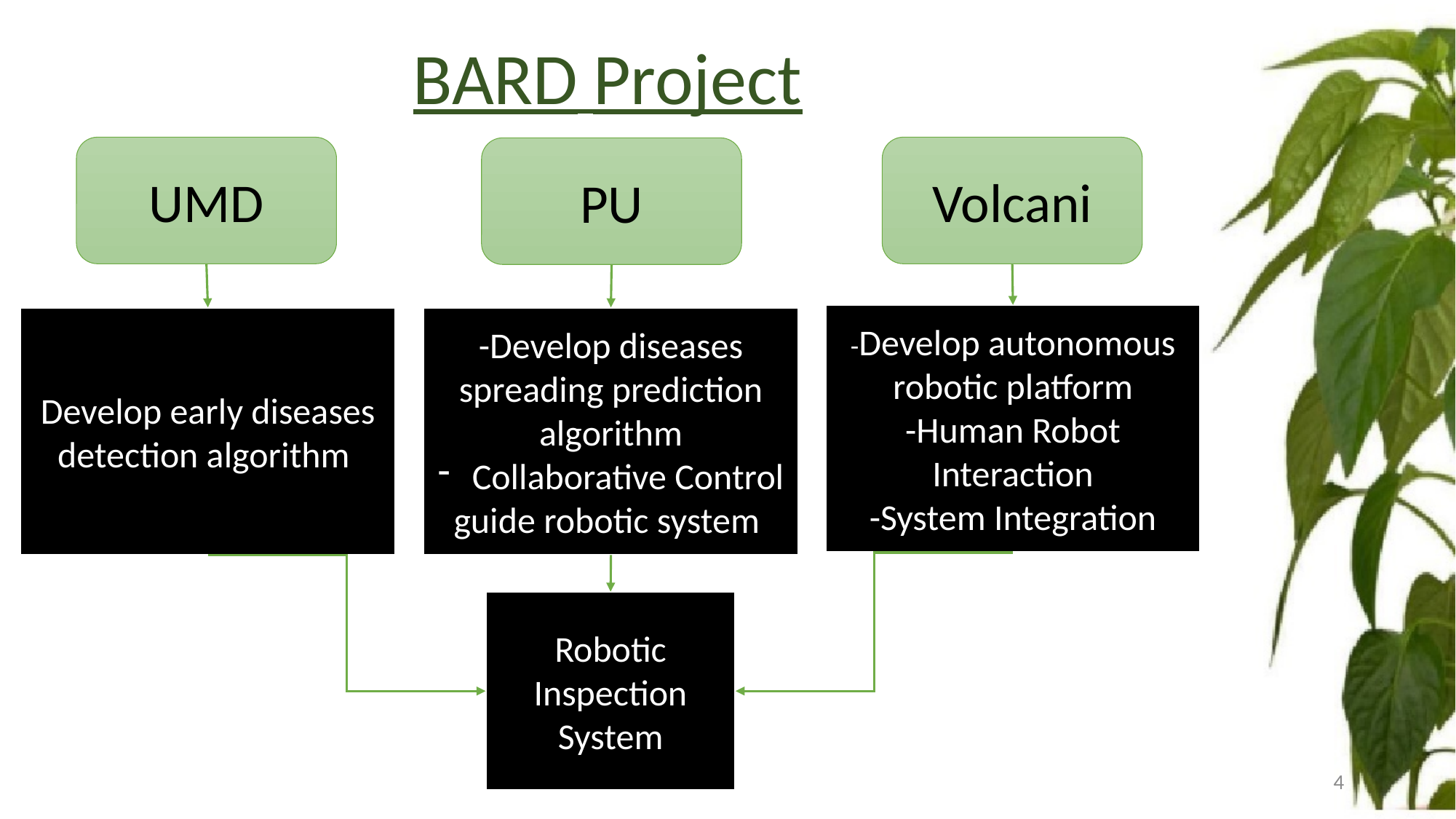

# BARD Project
UMD
PU
Develop early diseases detection algorithm
-Develop diseases spreading prediction algorithm
Collaborative Control
guide robotic system
Volcani
-Develop autonomous robotic platform
-Human Robot Interaction
-System Integration
Robotic Inspection System
4